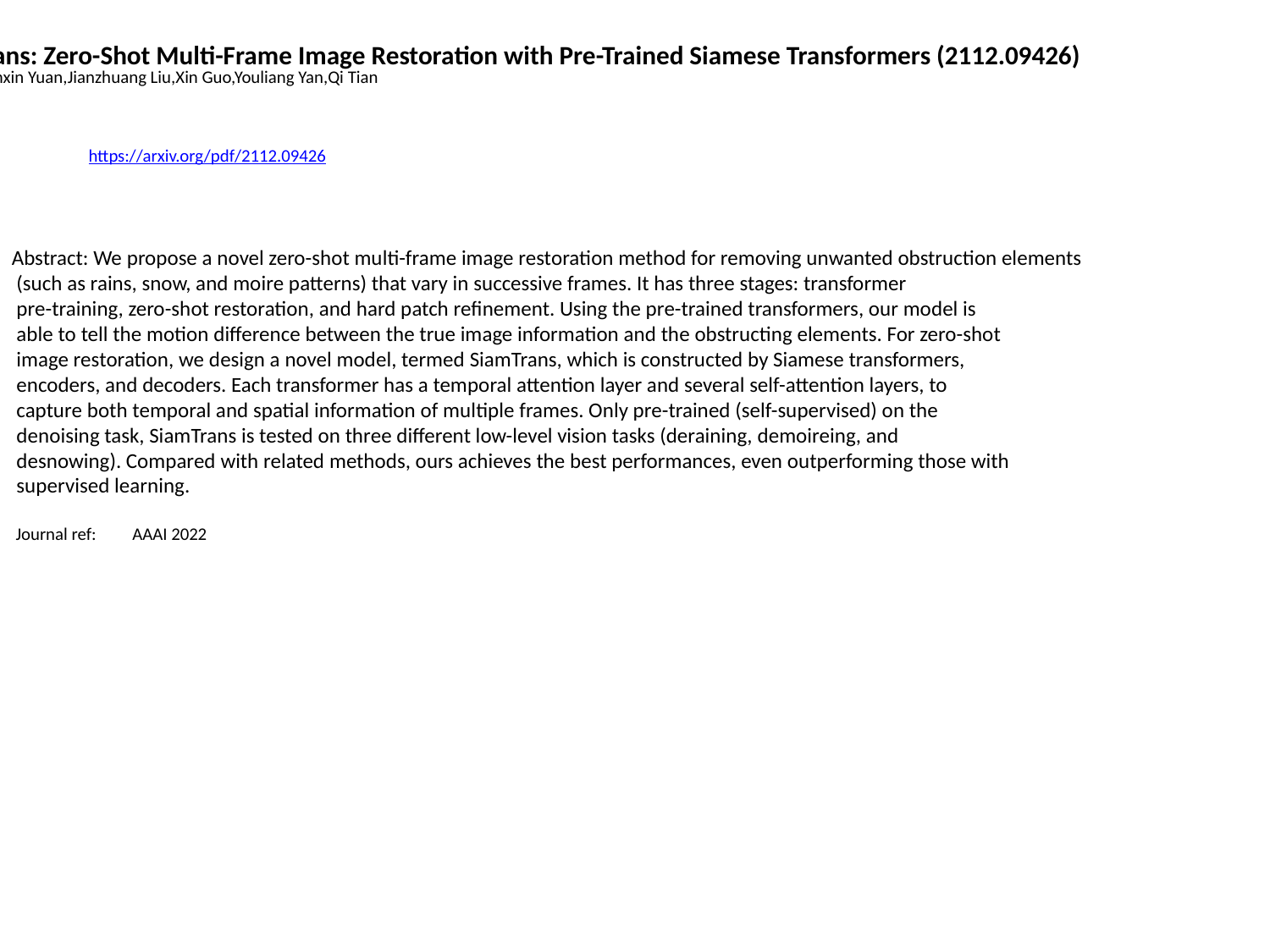

SiamTrans: Zero-Shot Multi-Frame Image Restoration with Pre-Trained Siamese Transformers (2112.09426)
Lin Liu,Shanxin Yuan,Jianzhuang Liu,Xin Guo,Youliang Yan,Qi Tian

https://arxiv.org/pdf/2112.09426

Abstract: We propose a novel zero-shot multi-frame image restoration method for removing unwanted obstruction elements
 (such as rains, snow, and moire patterns) that vary in successive frames. It has three stages: transformer
 pre-training, zero-shot restoration, and hard patch refinement. Using the pre-trained transformers, our model is
 able to tell the motion difference between the true image information and the obstructing elements. For zero-shot
 image restoration, we design a novel model, termed SiamTrans, which is constructed by Siamese transformers,
 encoders, and decoders. Each transformer has a temporal attention layer and several self-attention layers, to
 capture both temporal and spatial information of multiple frames. Only pre-trained (self-supervised) on the
 denoising task, SiamTrans is tested on three different low-level vision tasks (deraining, demoireing, and
 desnowing). Compared with related methods, ours achieves the best performances, even outperforming those with
 supervised learning.
 Journal ref:         AAAI 2022